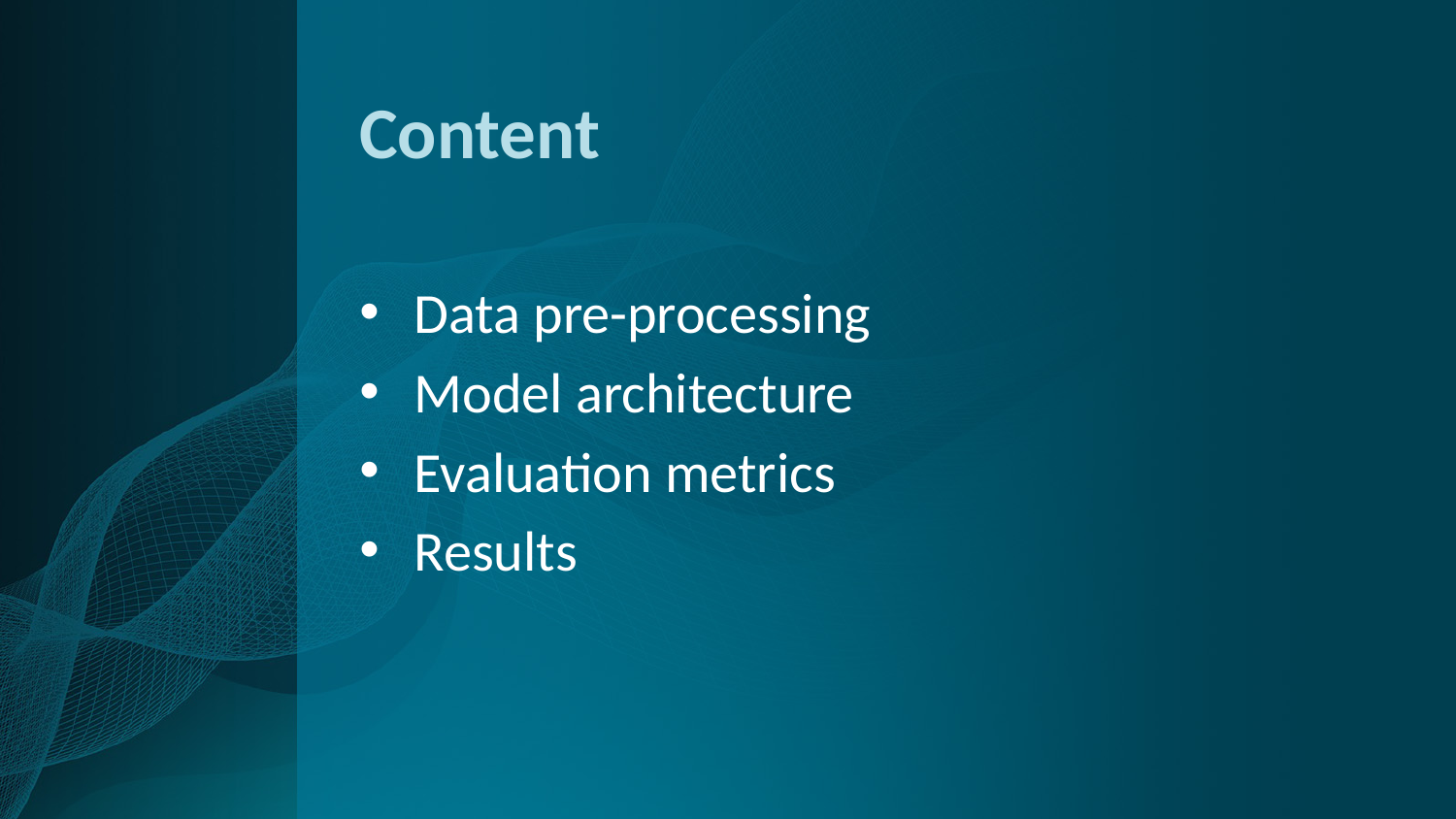

# Content
Data pre-processing
Model architecture
Evaluation metrics
Results